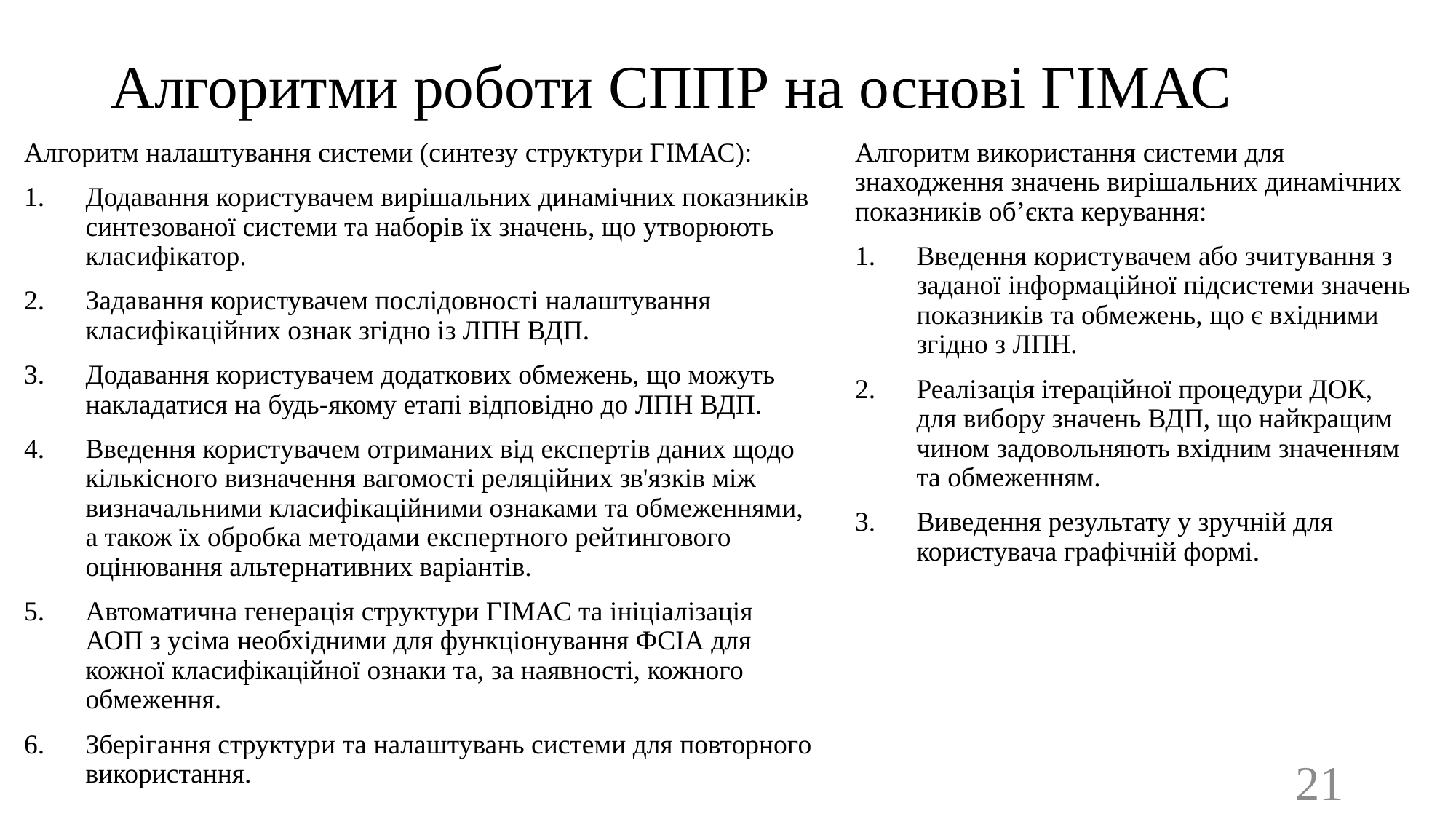

# Алгоритми роботи СППР на основі ГІМАС
Алгоритм налаштування системи (синтезу структури ГІМАС):
Додавання користувачем вирішальних динамічних показників синтезованої системи та наборів їх значень, що утворюють класифікатор.
Задавання користувачем послідовності налаштування класифікаційних ознак згідно із ЛПН ВДП.
Додавання користувачем додаткових обмежень, що можуть накладатися на будь-якому етапі відповідно до ЛПН ВДП.
Введення користувачем отриманих від експертів даних щодо кількісного визначення вагомості реляційних зв'язків між визначальними класифікаційними ознаками та обмеженнями, а також їх обробка методами експертного рейтингового оцінювання альтернативних варіантів.
Автоматична генерація структури ГІМАС та ініціалізація АОП з усіма необхідними для функціонування ФСІА для кожної класифікаційної ознаки та, за наявності, кожного обмеження.
Зберігання структури та налаштувань системи для повторного використання.
Алгоритм використання системи для знаходження значень вирішальних динамічних показників об’єкта керування:
Введення користувачем або зчитування з заданої інформаційної підсистеми значень показників та обмежень, що є вхідними згідно з ЛПН.
Реалізація ітераційної процедури ДОК, для вибору значень ВДП, що найкращим чином задовольняють вхідним значенням та обмеженням.
Виведення результату у зручній для користувача графічній формі.
21